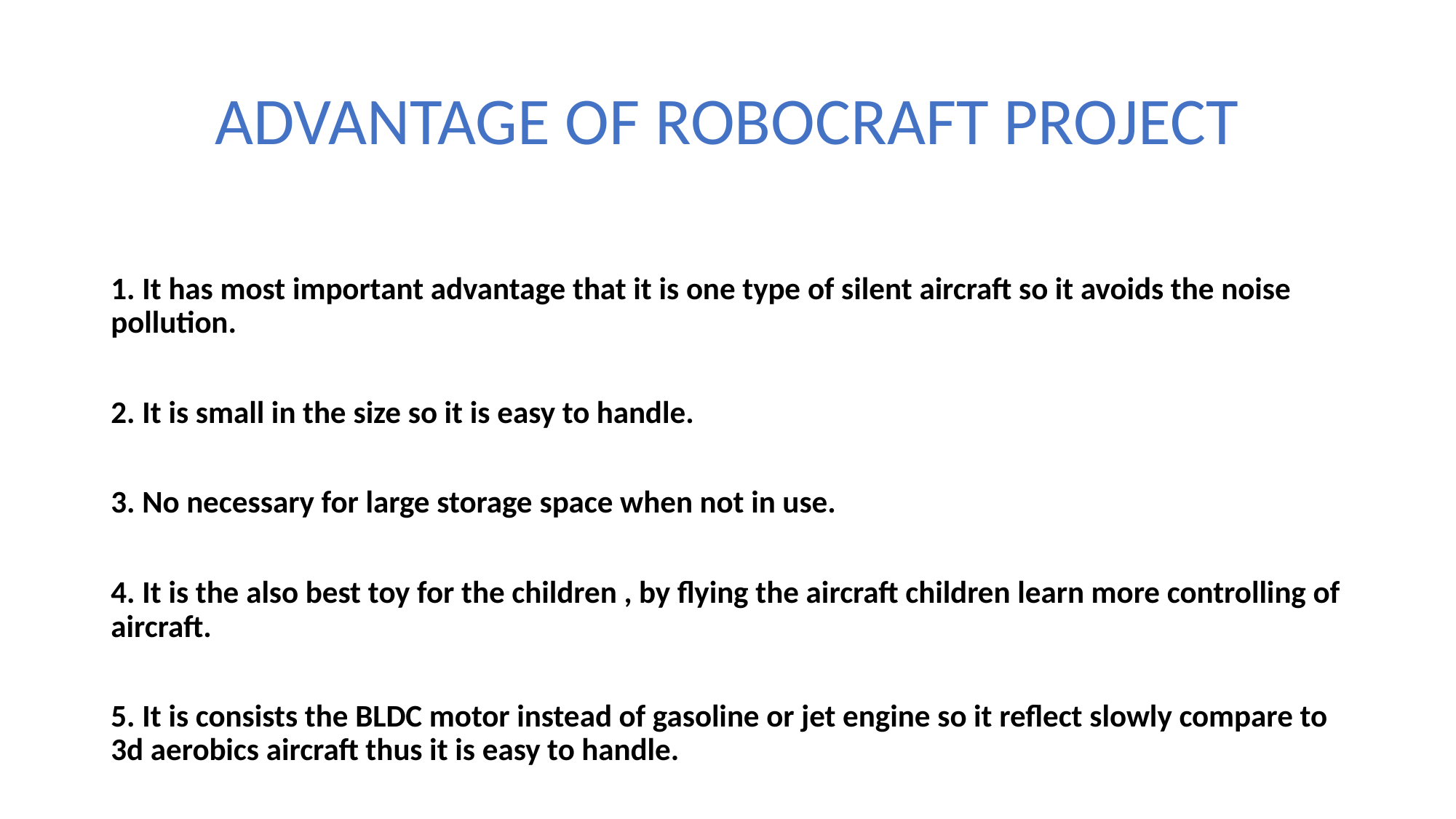

# ADVANTAGE OF ROBOCRAFT PROJECT

1. It has most important advantage that it is one type of silent aircraft so it avoids the noise pollution.

2. It is small in the size so it is easy to handle.

3. No necessary for large storage space when not in use.

4. It is the also best toy for the children , by flying the aircraft children learn more controlling of aircraft.

5. It is consists the BLDC motor instead of gasoline or jet engine so it reflect slowly compare to 3d aerobics aircraft thus it is easy to handle.